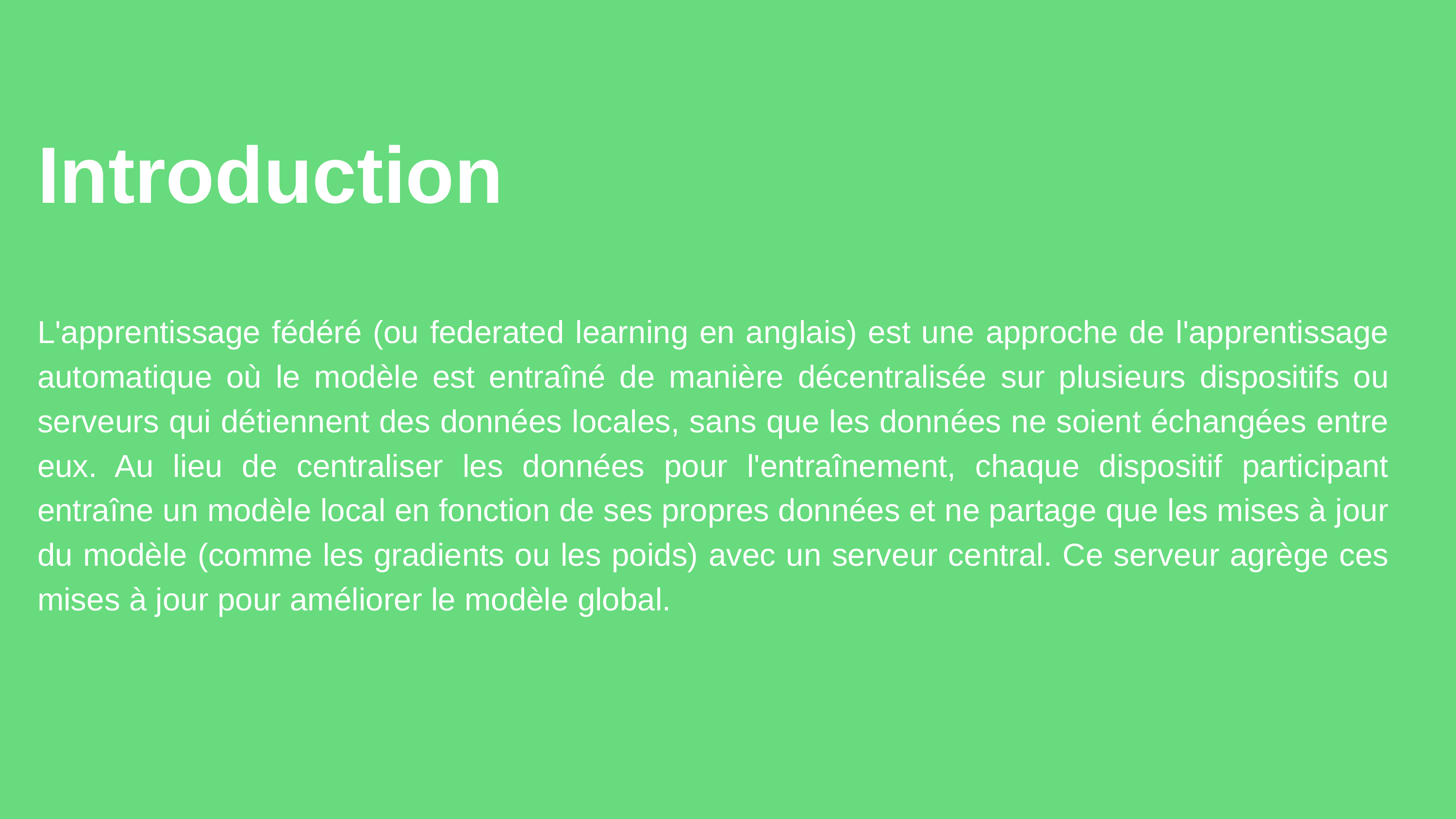

Introduction
L'apprentissage fédéré (ou federated learning en anglais) est une approche de l'apprentissage automatique où le modèle est entraîné de manière décentralisée sur plusieurs dispositifs ou serveurs qui détiennent des données locales, sans que les données ne soient échangées entre eux. Au lieu de centraliser les données pour l'entraînement, chaque dispositif participant entraîne un modèle local en fonction de ses propres données et ne partage que les mises à jour du modèle (comme les gradients ou les poids) avec un serveur central. Ce serveur agrège ces mises à jour pour améliorer le modèle global.